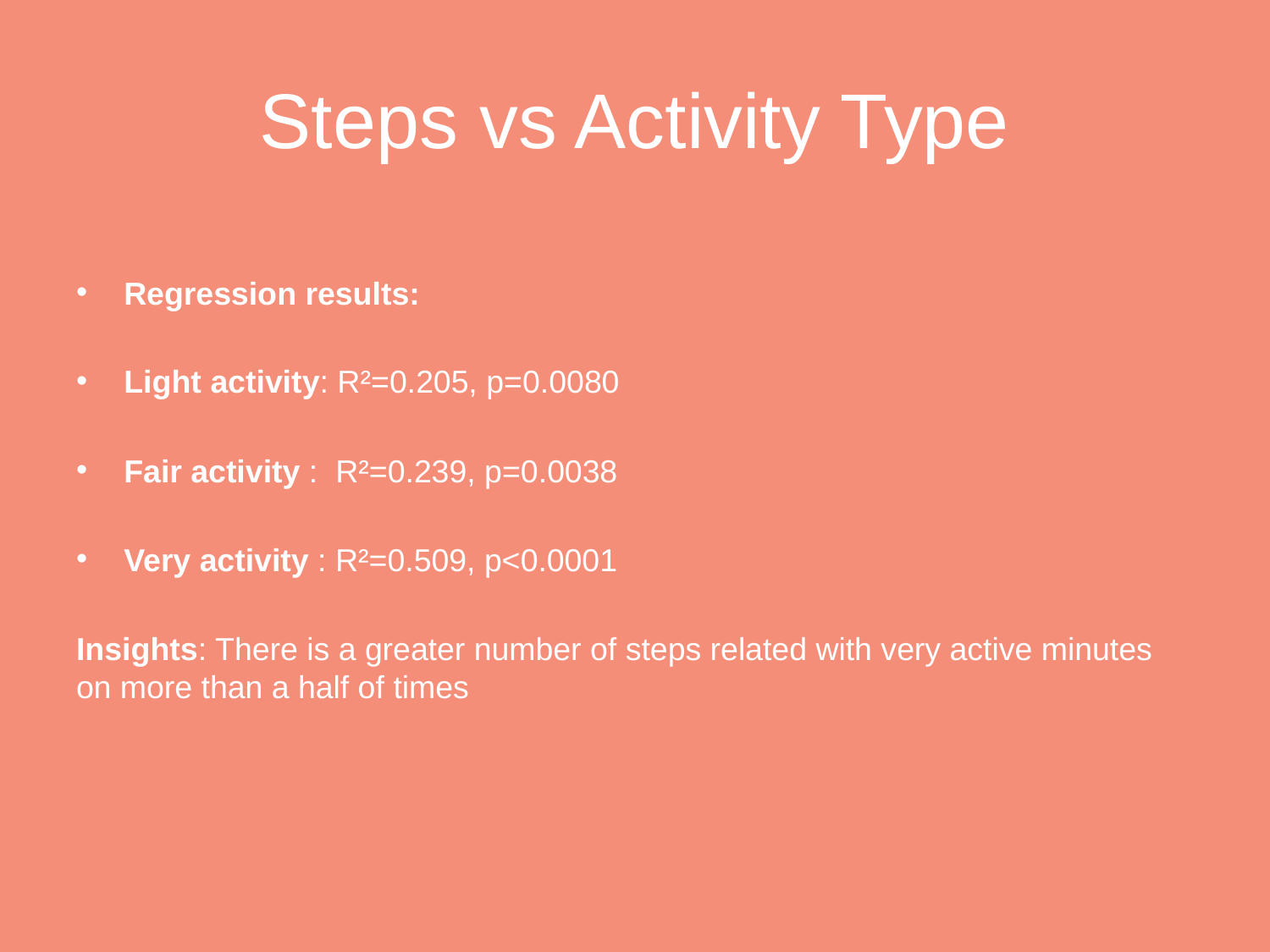

# Steps vs Activity Type

Regression results:

Light activity: R²=0.205, p=0.0080

Fair activity :  R²=0.239, p=0.0038

Very activity : R²=0.509, p<0.0001

Insights: There is a greater number of steps related with very active minutes on more than a half of times